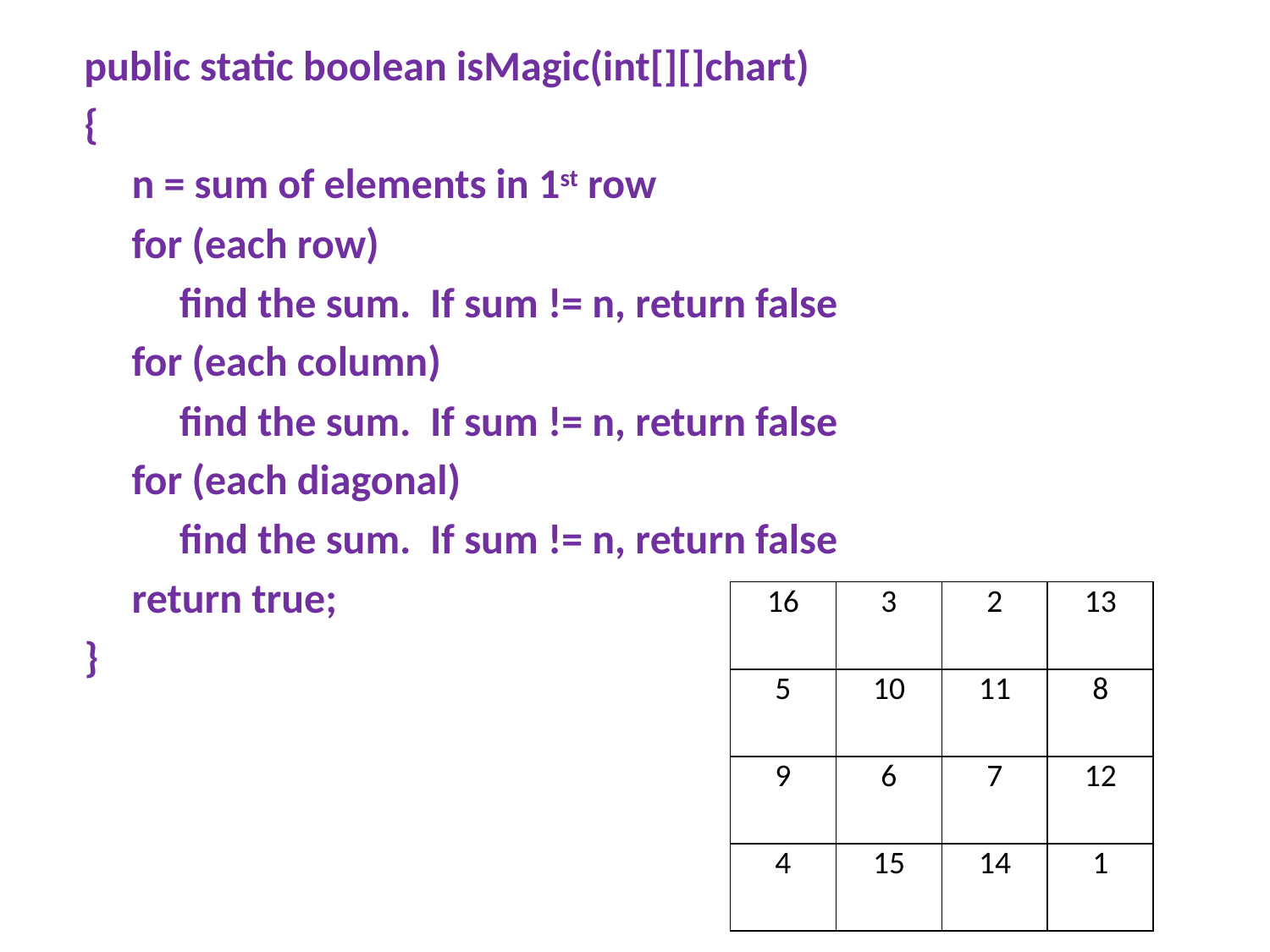

public static boolean isMagic(int[][]chart)
{
     n = sum of elements in 1st row
     for (each row)
          find the sum.  If sum != n, return false
     for (each column)
          find the sum.  If sum != n, return false
     for (each diagonal)
          find the sum.  If sum != n, return false
     return true;
}
| 16 | 3 | 2 | 13 |
| --- | --- | --- | --- |
| 5 | 10 | 11 | 8 |
| 9 | 6 | 7 | 12 |
| 4 | 15 | 14 | 1 |